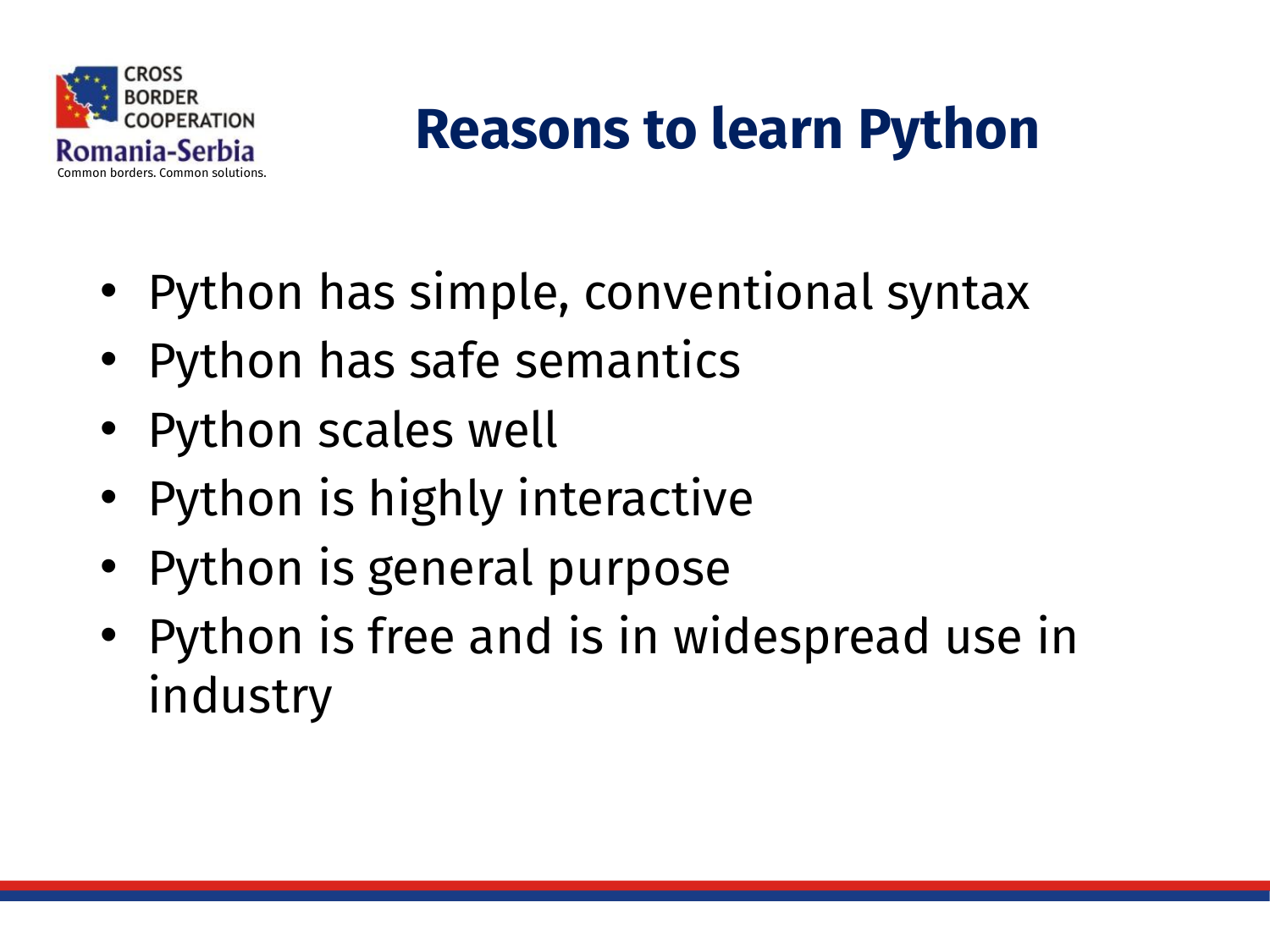

# Reasons to learn Python
Python has simple, conventional syntax
Python has safe semantics
Python scales well
Python is highly interactive
Python is general purpose
Python is free and is in widespread use in industry